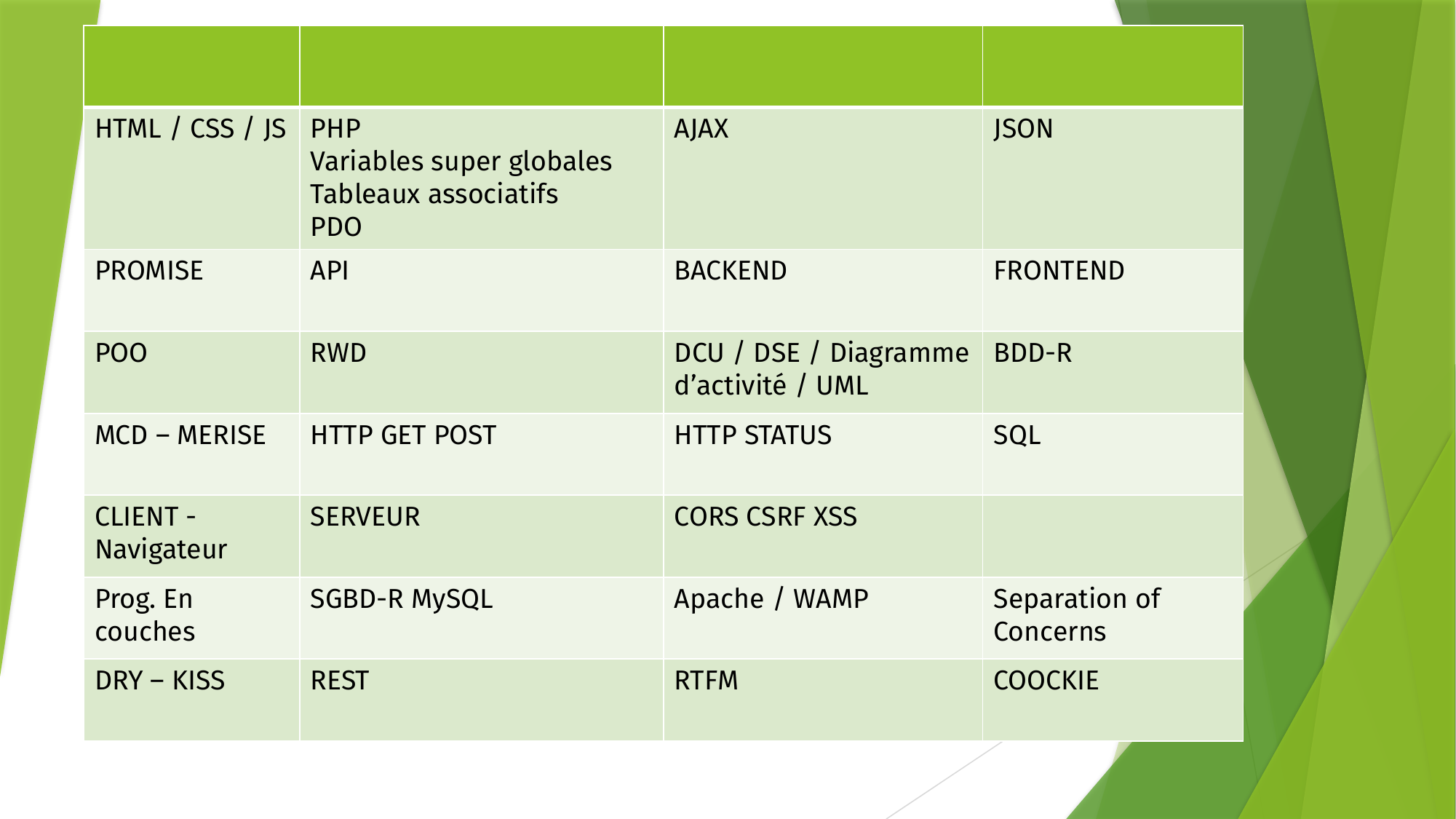

|  |  |  |  |
| --- | --- | --- | --- |
| HTML / CSS / JS | PHP Variables super globales Tableaux associatifs PDO | AJAX | JSON |
| PROMISE | API | BACKEND | FRONTEND |
| POO | RWD | DCU / DSE / Diagramme d’activité / UML | BDD-R |
| MCD – MERISE | HTTP GET POST | HTTP STATUS | SQL |
| CLIENT - Navigateur | SERVEUR | CORS CSRF XSS |  |
| Prog. En couches | SGBD-R MySQL | Apache / WAMP | Separation of Concerns |
| DRY – KISS | REST | RTFM | COOCKIE |